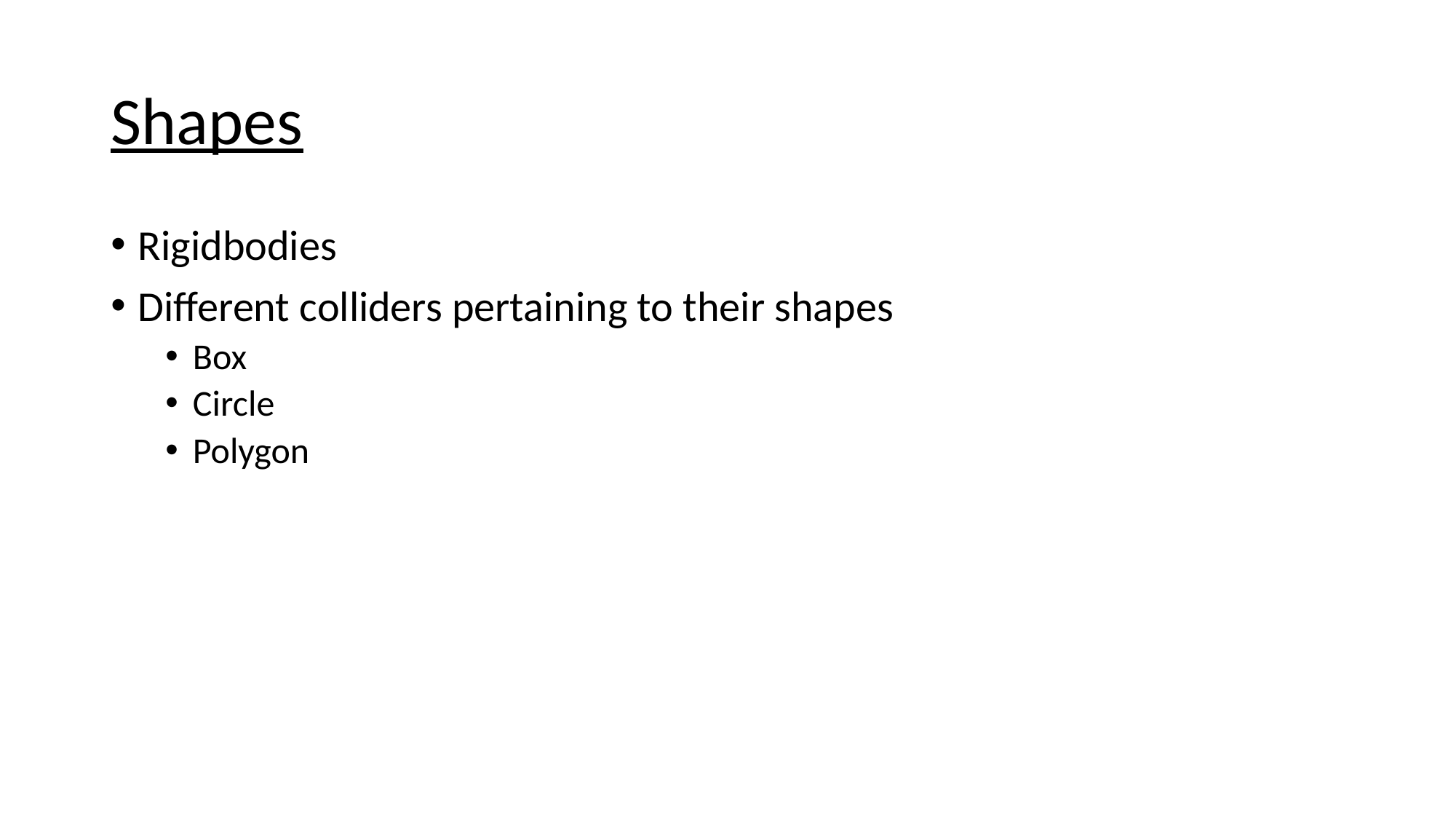

# Shapes
Rigidbodies
Different colliders pertaining to their shapes
Box
Circle
Polygon